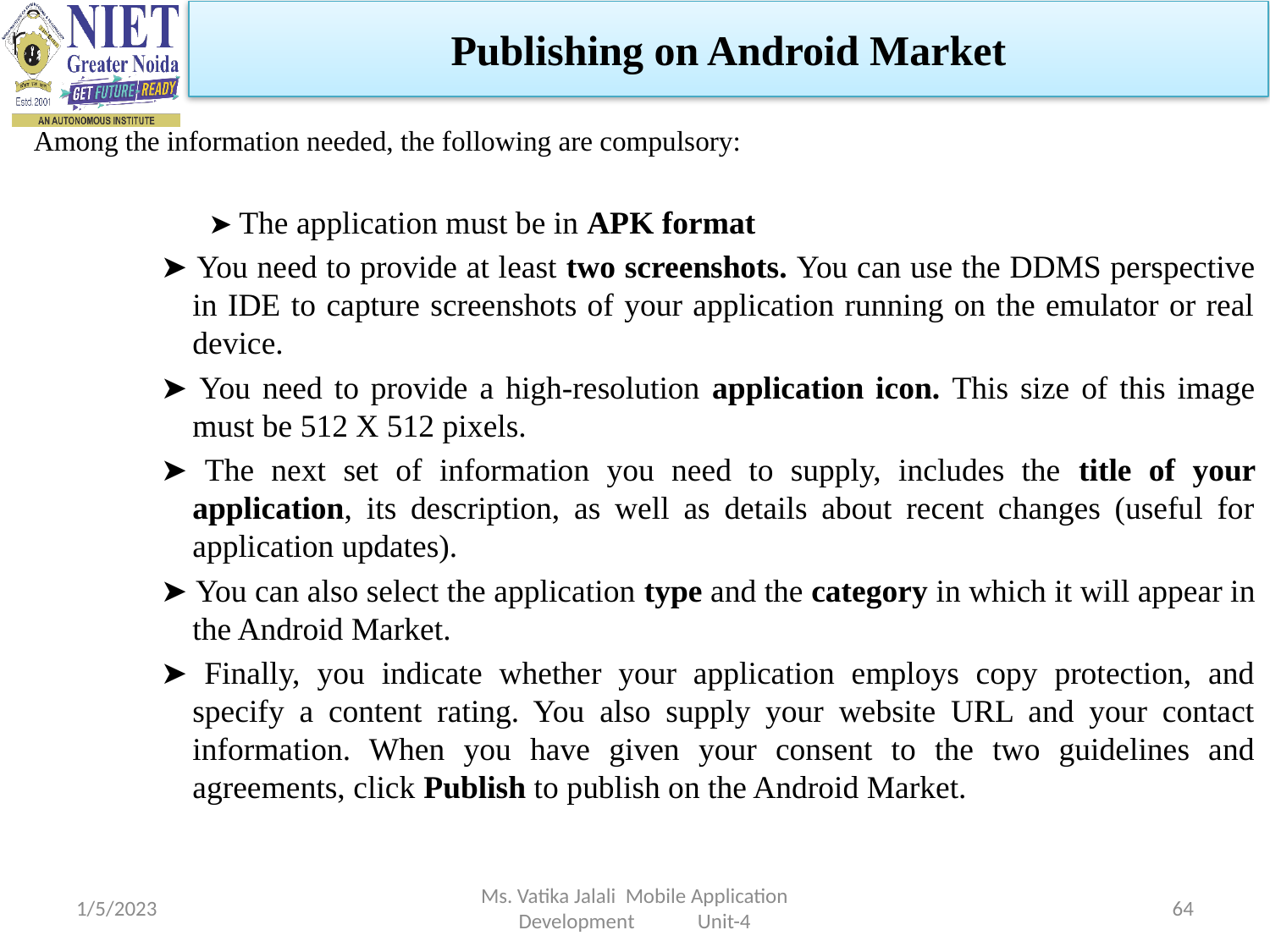

Publishing on Android Market

Among the information needed, the following are compulsory:

		➤ The application must be in APK format
➤ You need to provide at least two screenshots. You can use the DDMS perspective in IDE to capture screenshots of your application running on the emulator or real device.
➤ You need to provide a high-resolution application icon. This size of this image must be 512 X 512 pixels.
➤ The next set of information you need to supply, includes the title of your application, its description, as well as details about recent changes (useful for application updates).
➤ You can also select the application type and the category in which it will appear in the Android Market.
➤ Finally, you indicate whether your application employs copy protection, and specify a content rating. You also supply your website URL and your contact information. When you have given your consent to the two guidelines and agreements, click Publish to publish on the Android Market.

1/5/2023
Ms. Vatika Jalali  Mobile Application Development             Unit-4
64